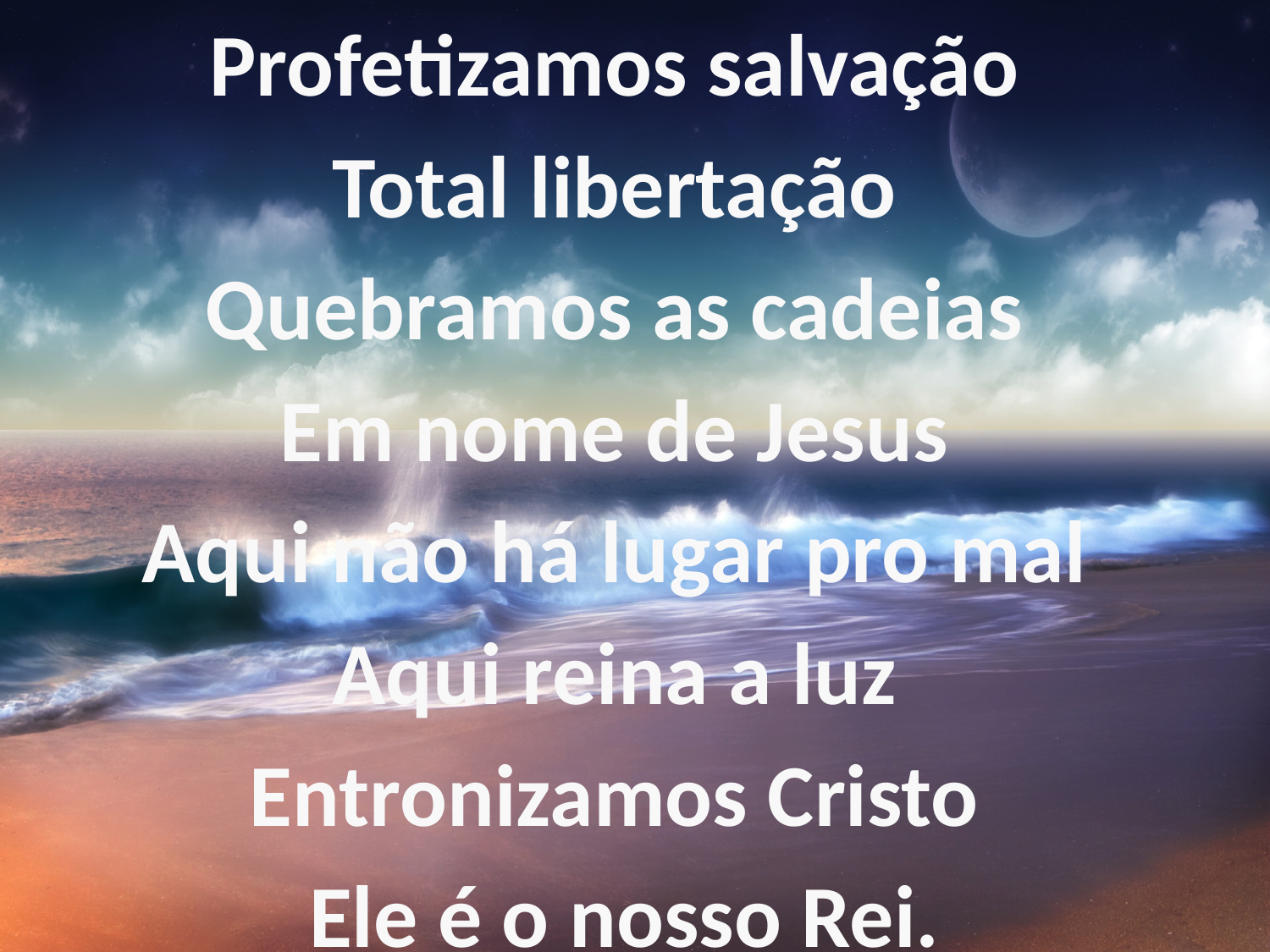

Profetizamos salvação
Total libertação
Quebramos as cadeias
Em nome de Jesus
Aqui não há lugar pro mal
Aqui reina a luz
Entronizamos Cristo
Ele é o nosso Rei.